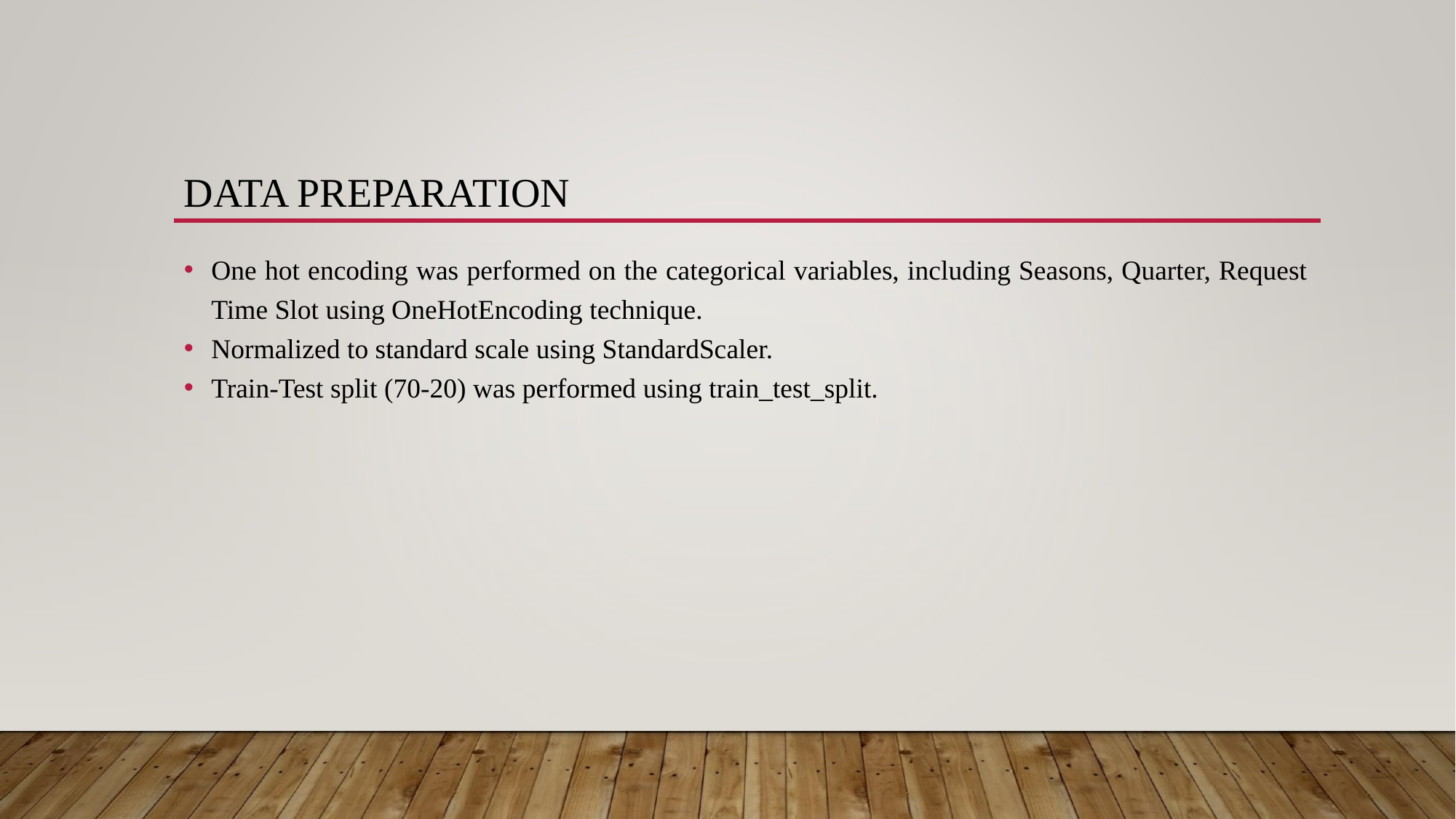

# DATA PREPARATION
One hot encoding was performed on the categorical variables, including Seasons, Quarter, Request Time Slot using OneHotEncoding technique.
Normalized to standard scale using StandardScaler.
Train-Test split (70-20) was performed using train_test_split.